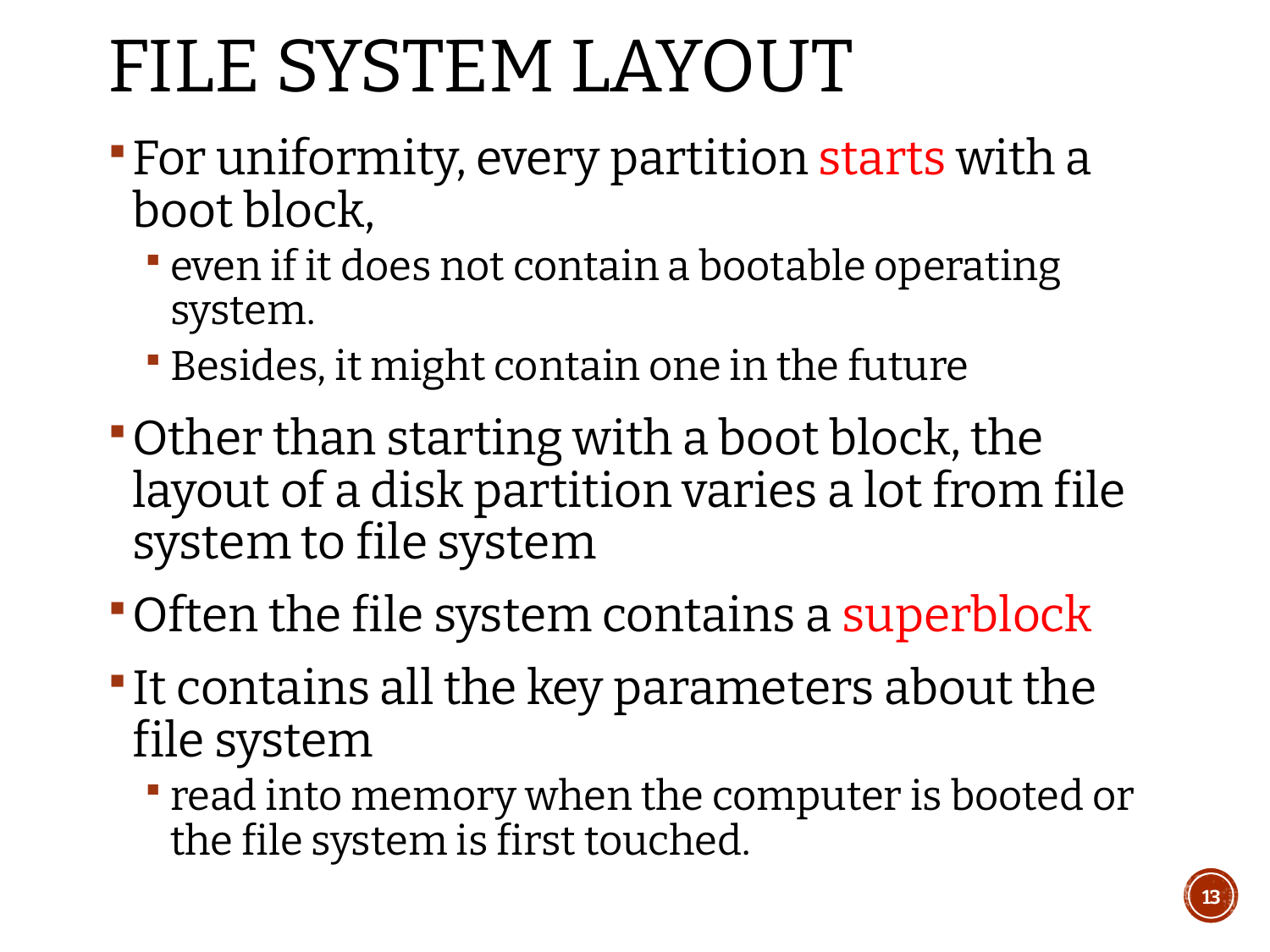

# File System Layout
For uniformity, every partition starts with a boot block,
even if it does not contain a bootable operating system.
Besides, it might contain one in the future
Other than starting with a boot block, the layout of a disk partition varies a lot from file system to file system
Often the file system contains a superblock
It contains all the key parameters about the file system
read into memory when the computer is booted or the file system is first touched.
13